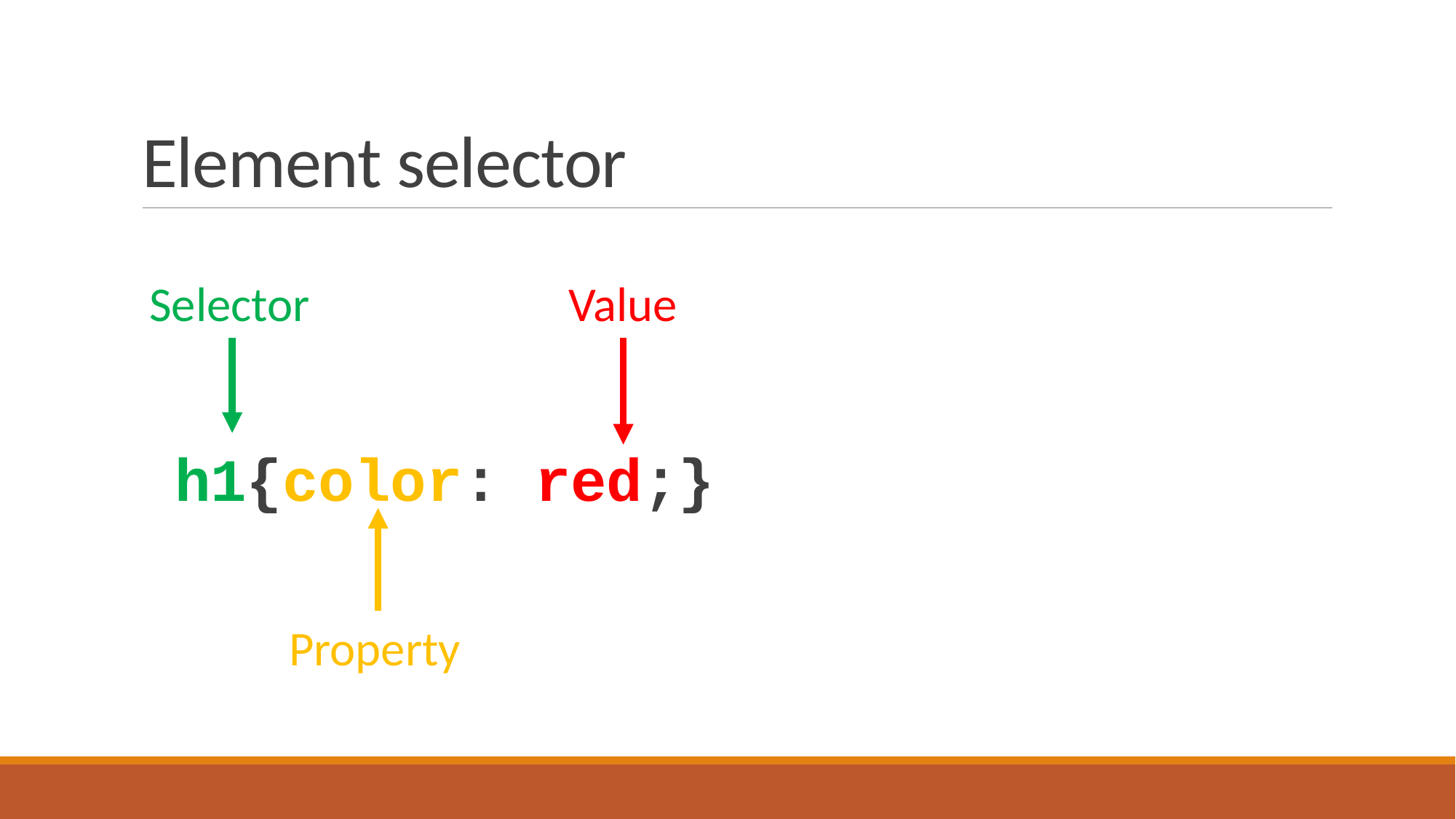

# Element selector
Selector
Value
h1{color: red;}
Property